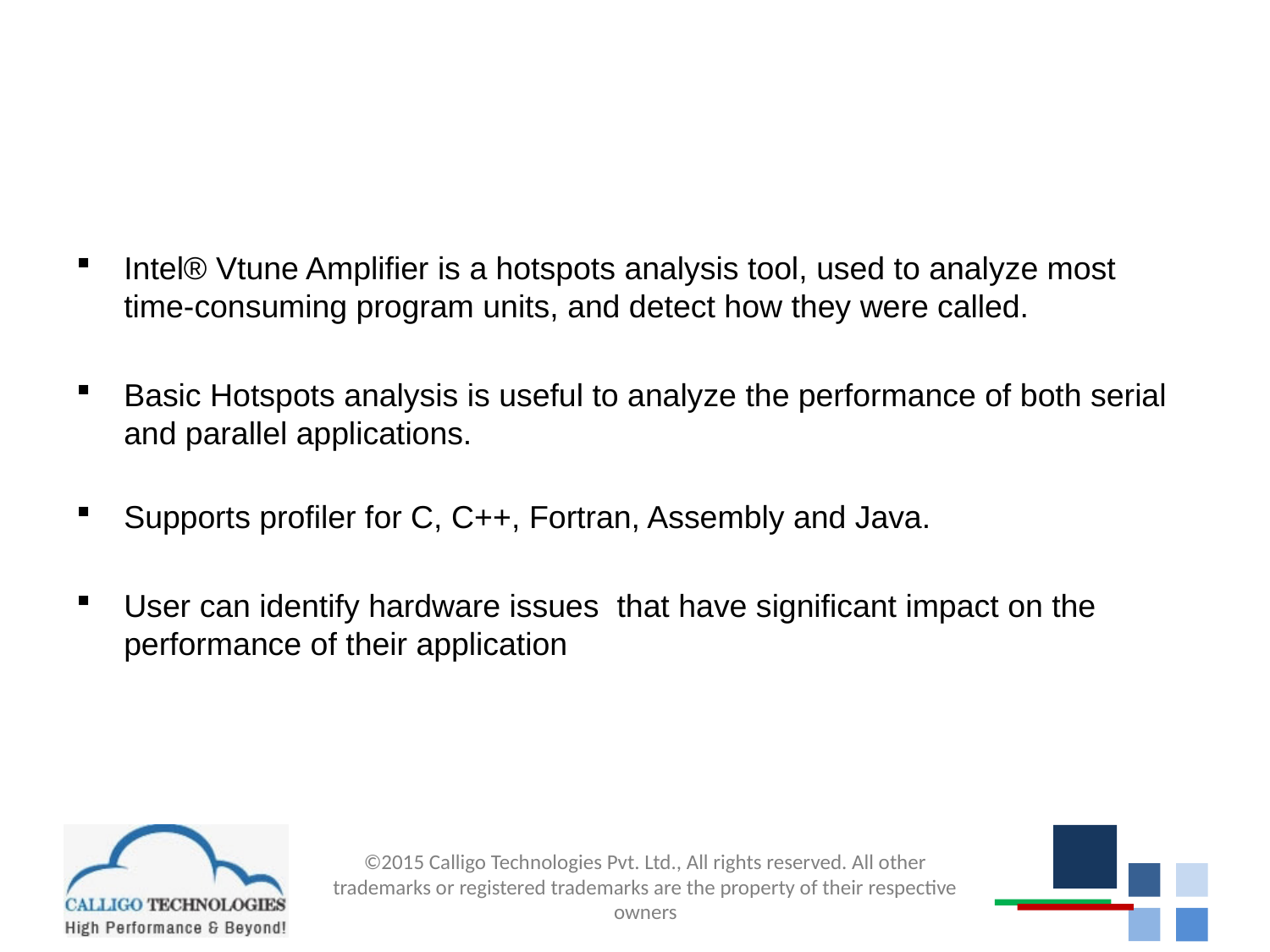

# Intel® Vtune Amplifier
Intel® Vtune Amplifier is a hotspots analysis tool, used to analyze most time-consuming program units, and detect how they were called.

Basic Hotspots analysis is useful to analyze the performance of both serial and parallel applications.

Supports profiler for C, C++, Fortran, Assembly and Java.

User can identify hardware issues  that have significant impact on the performance of their application